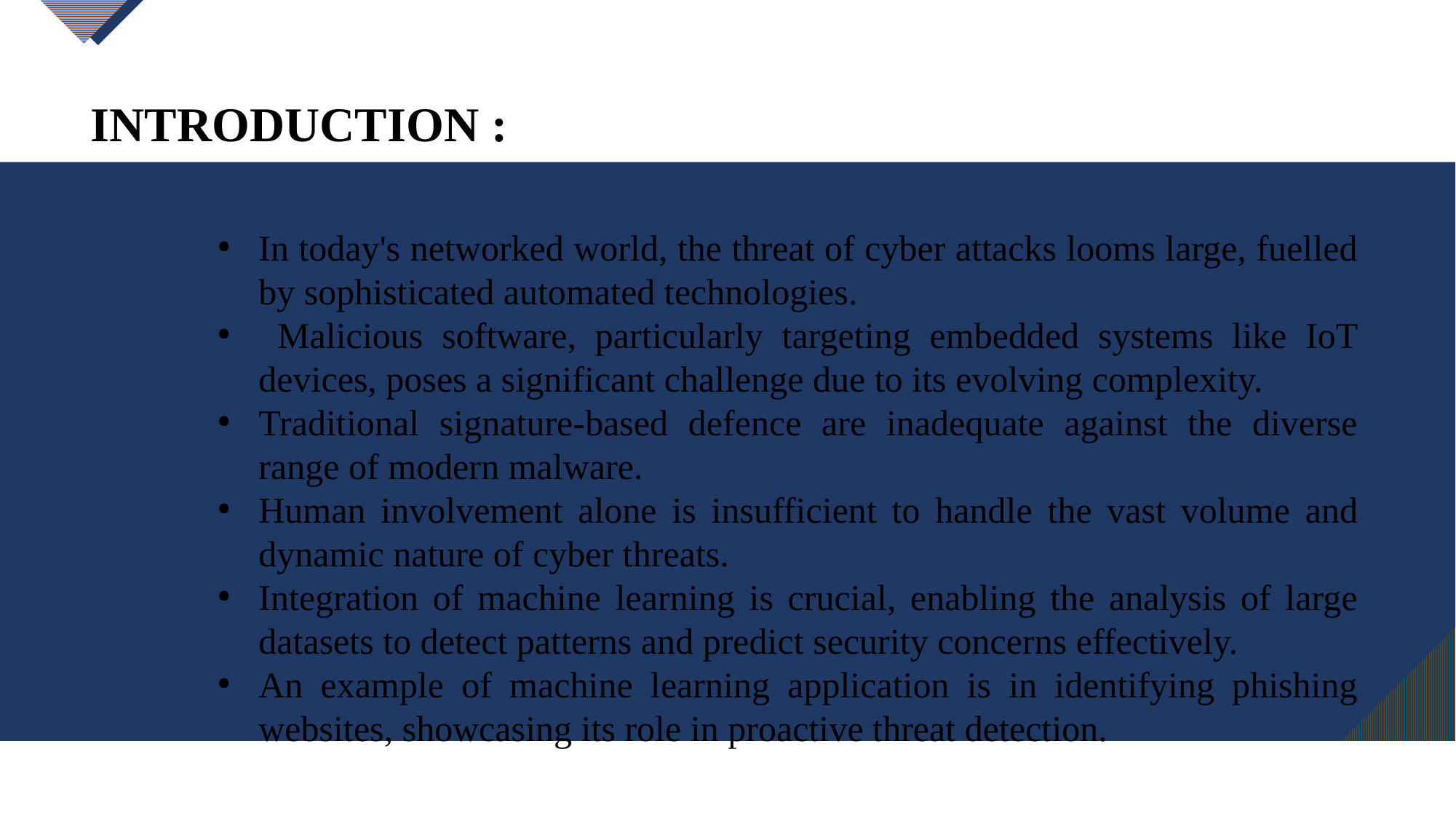

INTRODUCTION :
In today's networked world, the threat of cyber attacks looms large, fuelled by sophisticated automated technologies.
 Malicious software, particularly targeting embedded systems like IoT devices, poses a significant challenge due to its evolving complexity.
Traditional signature-based defence are inadequate against the diverse range of modern malware.
Human involvement alone is insufficient to handle the vast volume and dynamic nature of cyber threats.
Integration of machine learning is crucial, enabling the analysis of large datasets to detect patterns and predict security concerns effectively.
An example of machine learning application is in identifying phishing websites, showcasing its role in proactive threat detection.